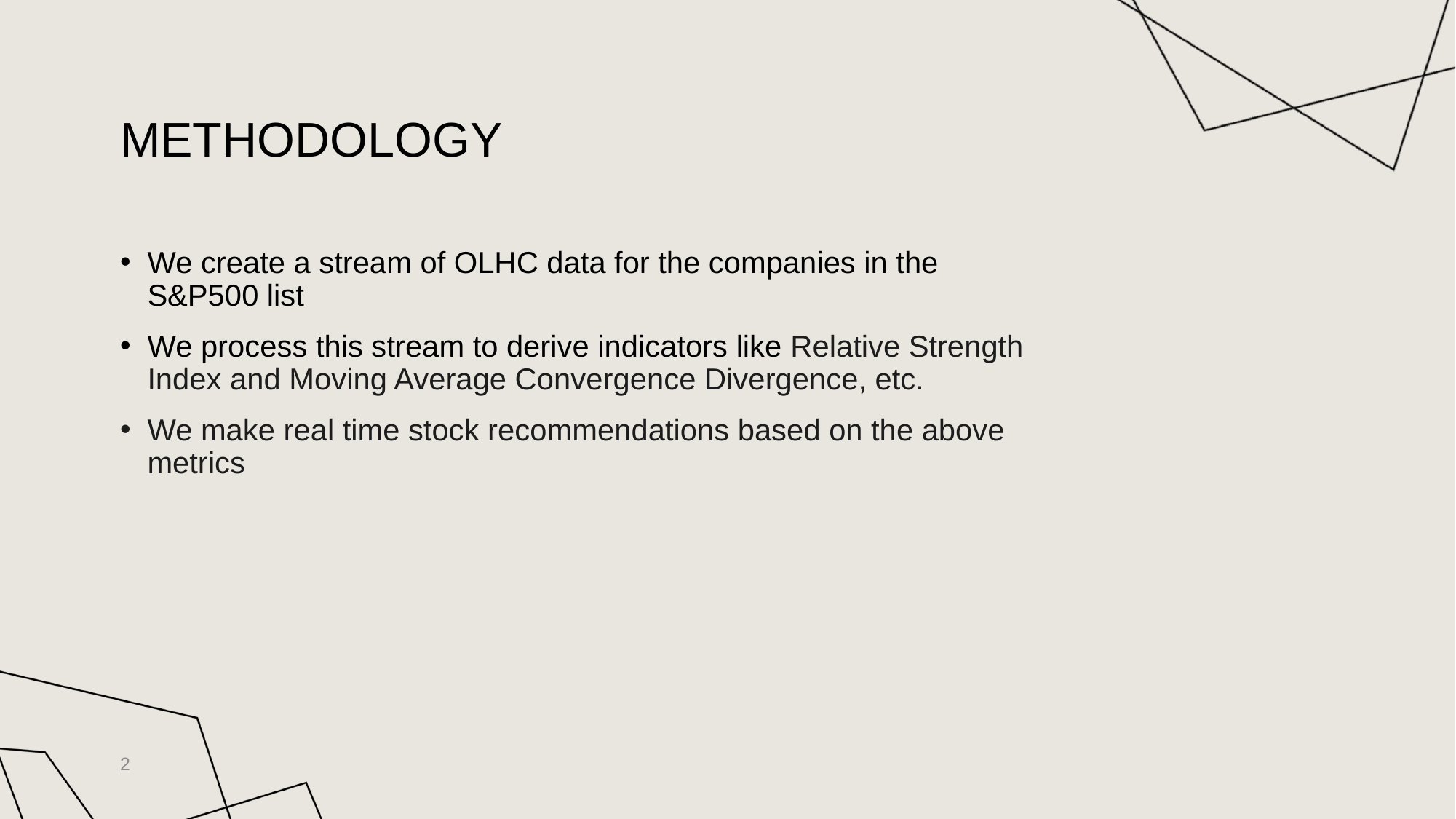

# METHODOLOGY
We create a stream of OLHC data for the companies in the S&P500 list
We process this stream to derive indicators like Relative Strength Index and Moving Average Convergence Divergence, etc.
We make real time stock recommendations based on the above metrics

2